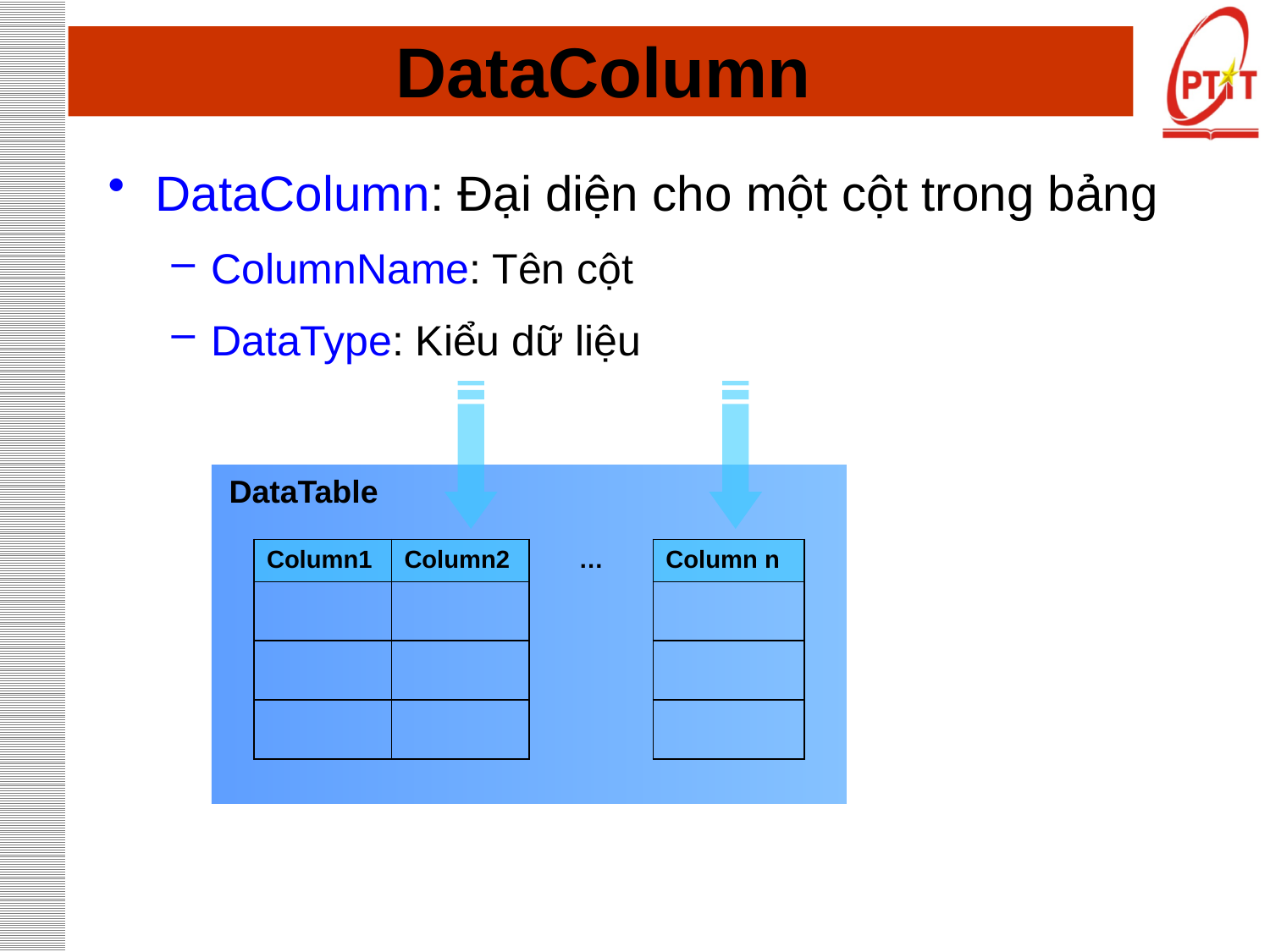

# DataColumn
DataColumn: Đại diện cho một cột trong bảng
ColumnName: Tên cột
DataType: Kiểu dữ liệu

DataTable
| Column1 | Column2 | … | Column n |
| --- | --- | --- | --- |
|  |  |  |  |
|  |  |  |  |
|  |  |  |  |